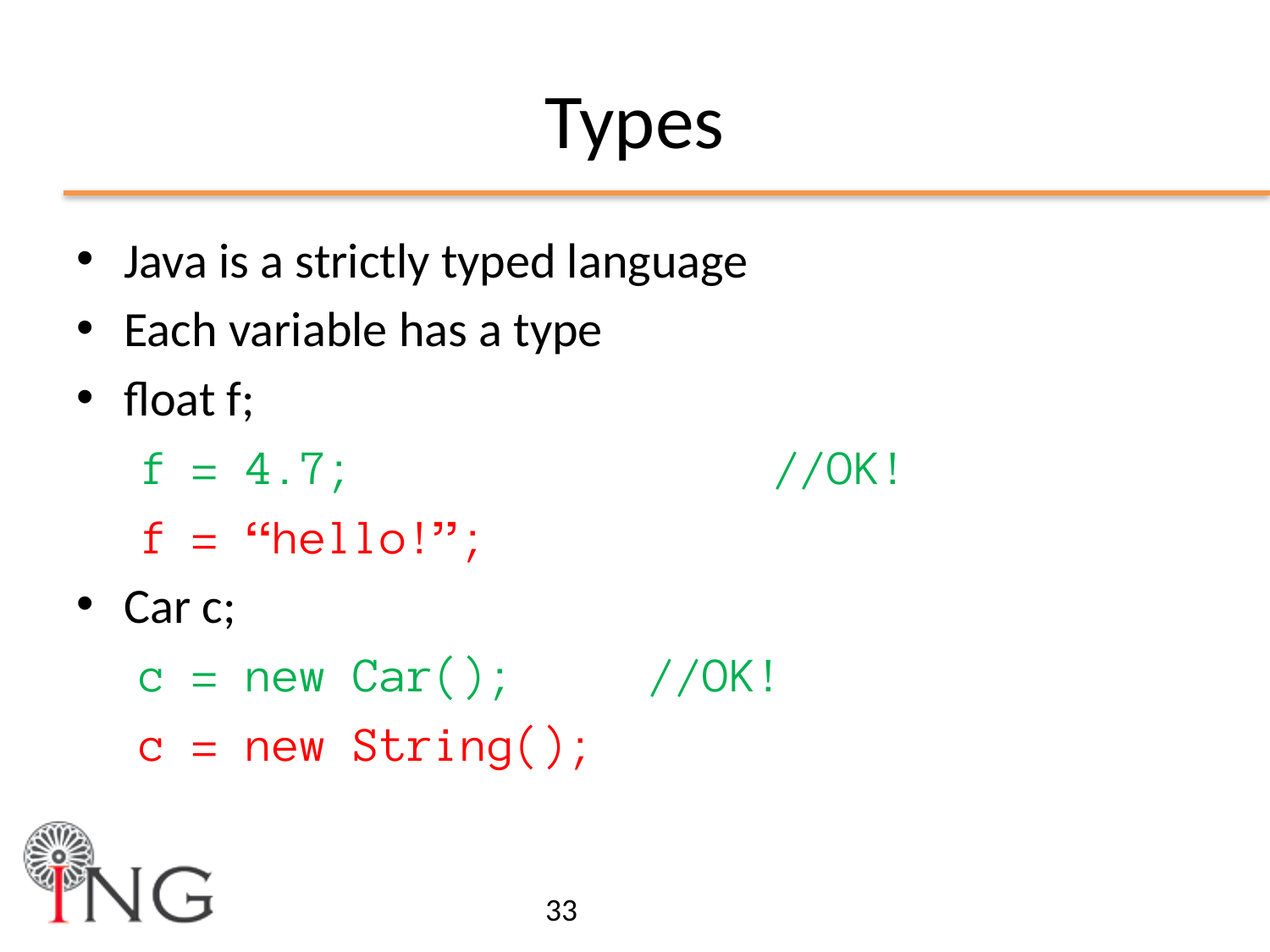

# Types
Java is a strictly typed language
Each variable has a type
float f;
f = 4.7;      			//OK!
f = “hello!”;
Car c;
c = new Car();     //OK!
c = new String();
33